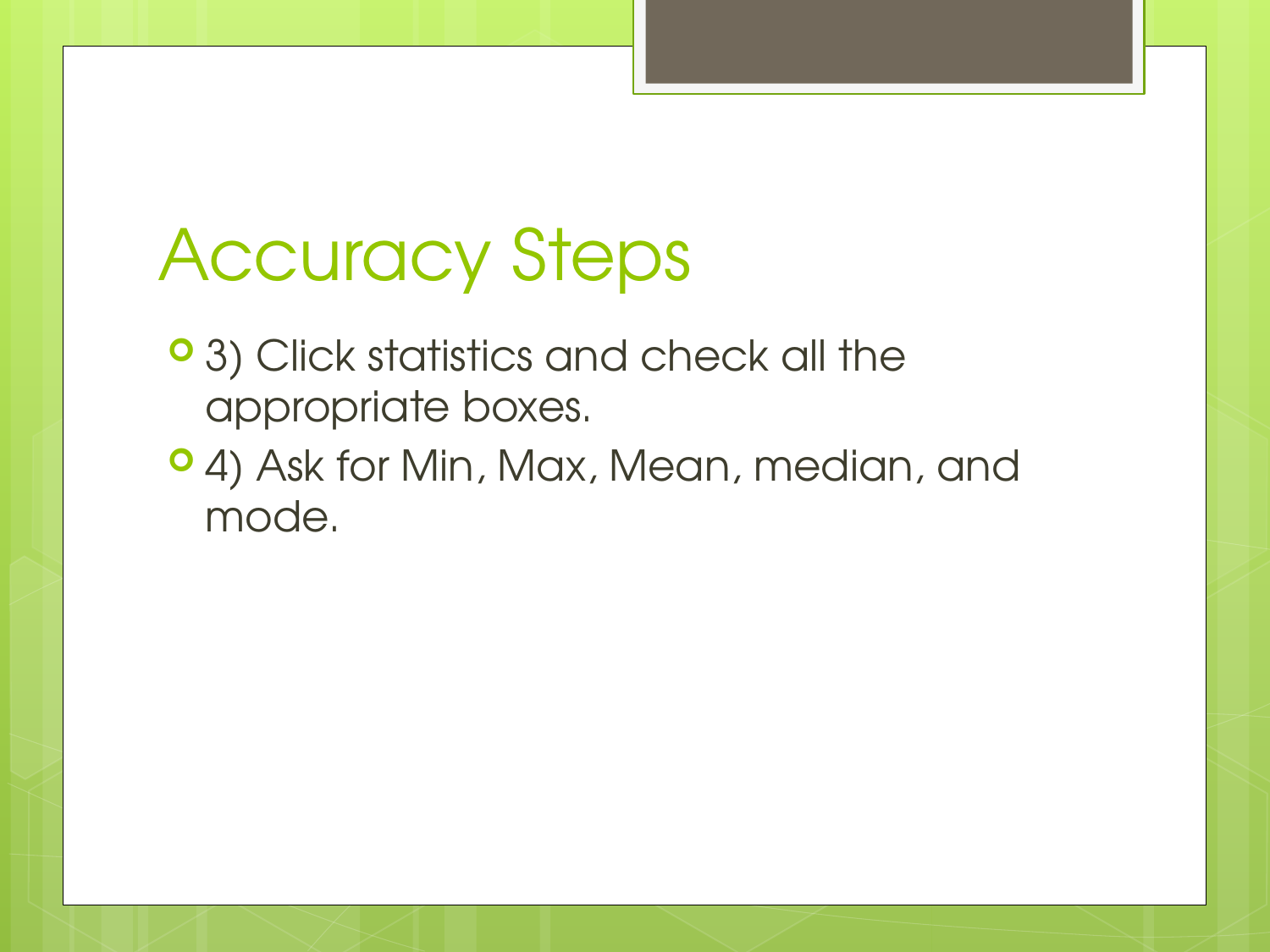

# Accuracy Steps
3) Click statistics and check all the appropriate boxes.
4) Ask for Min, Max, Mean, median, and mode.